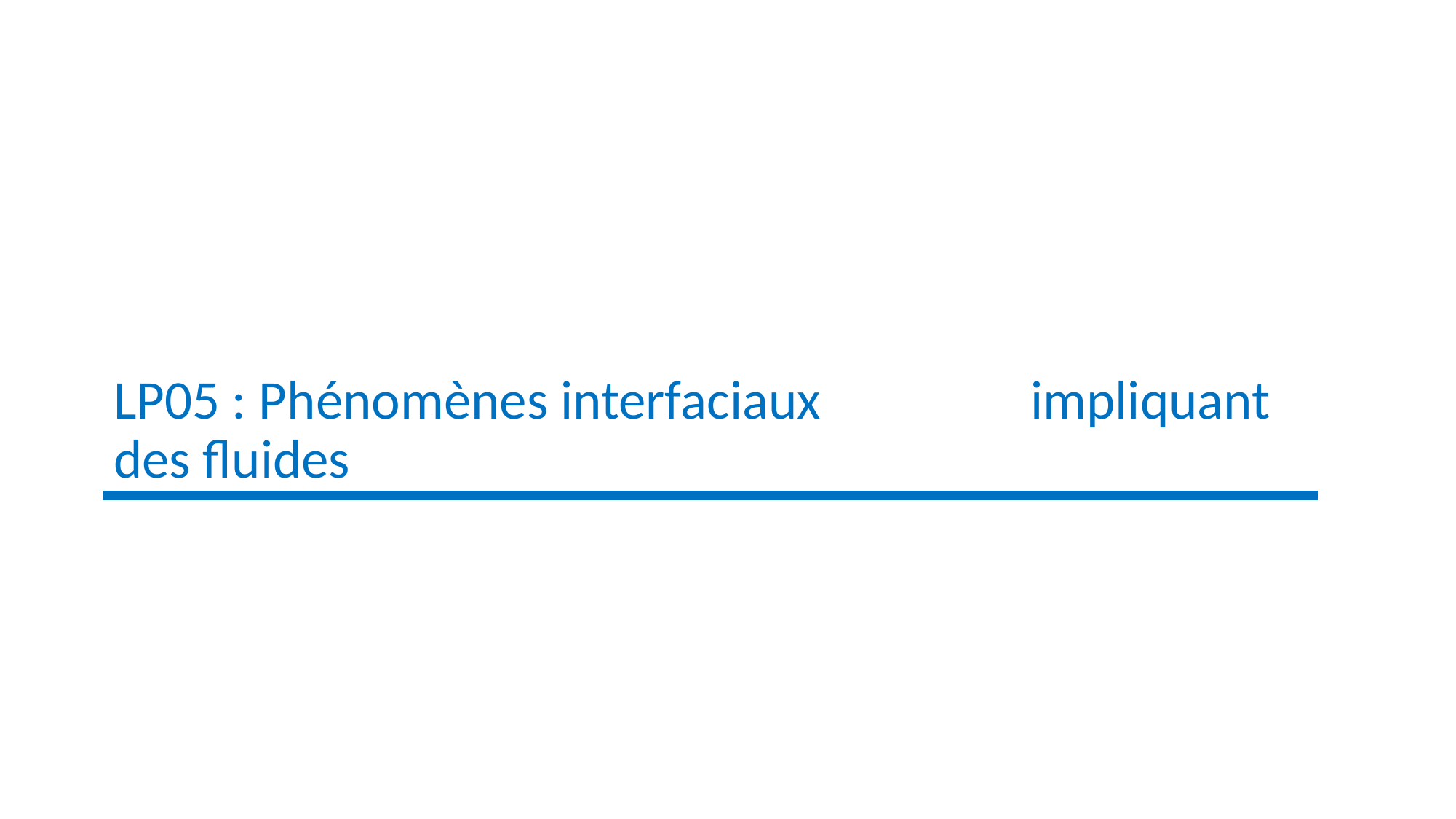

# LP05 : Phénomènes interfaciaux 			impliquant des fluides